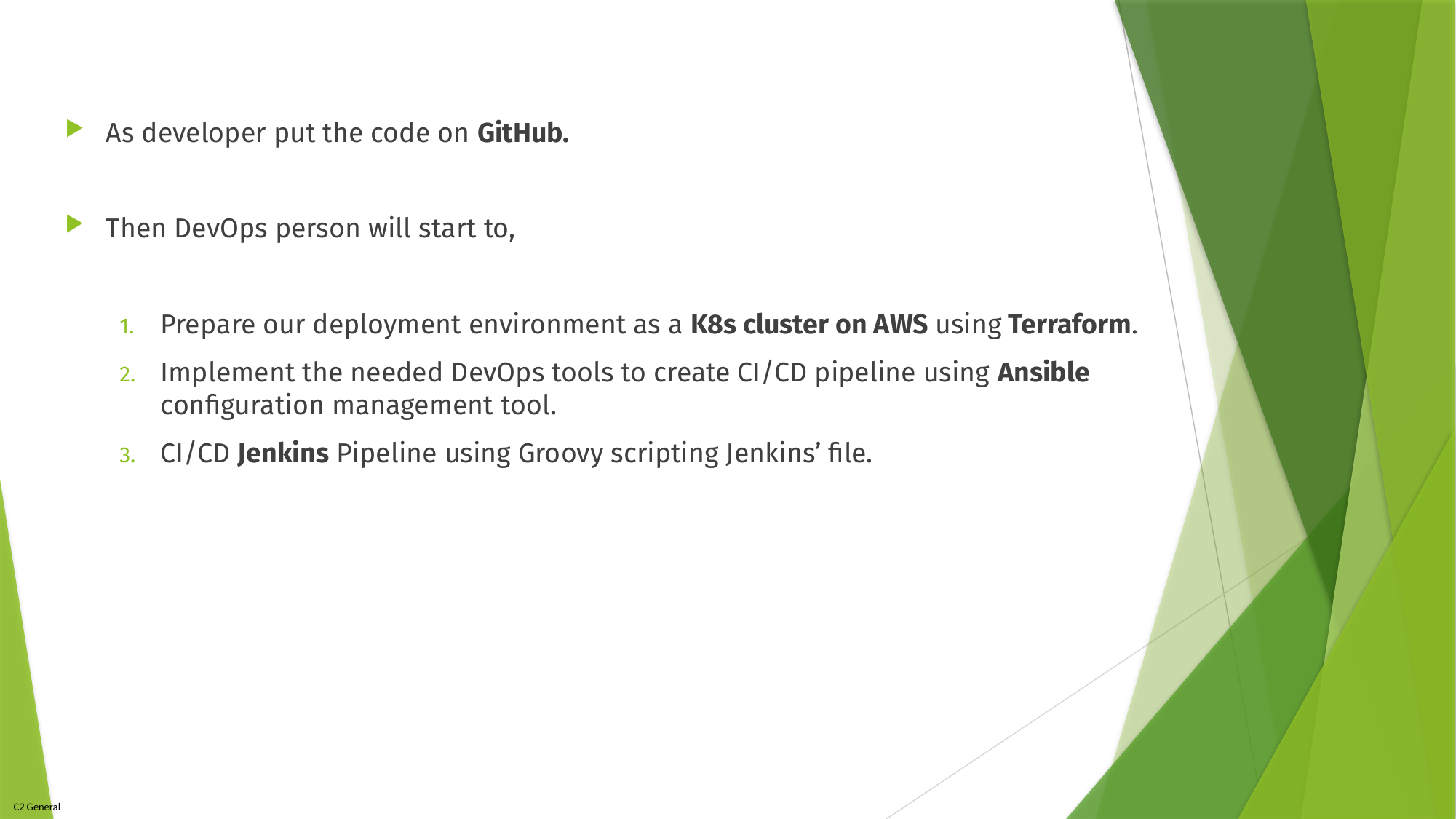

As developer put the code on GitHub.

Then DevOps person will start to,

Prepare our deployment environment as a K8s cluster on AWS using Terraform.
Implement the needed DevOps tools to create CI/CD pipeline using Ansible configuration management tool.
CI/CD Jenkins Pipeline using Groovy scripting Jenkins’ file.